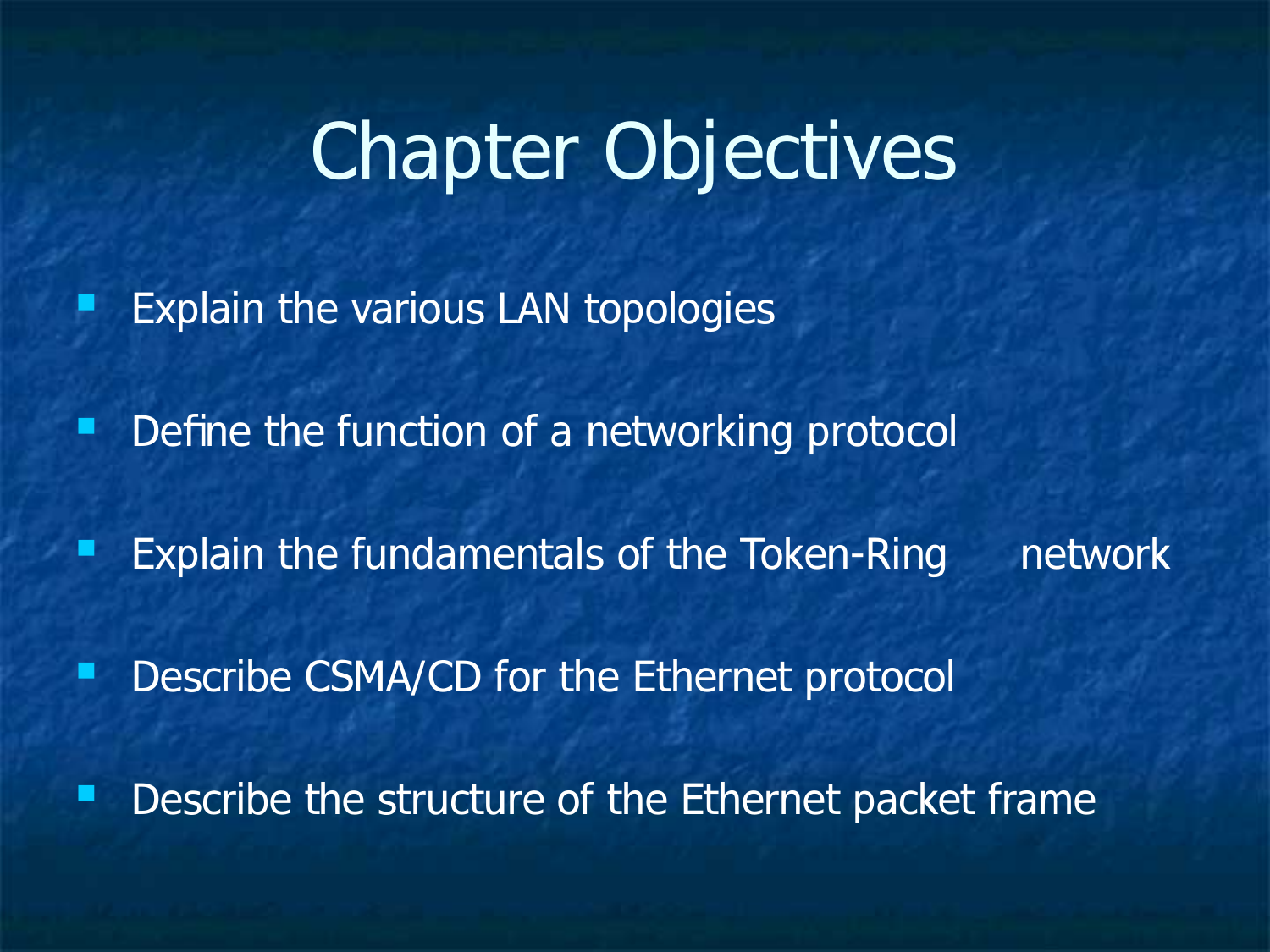

Chapter Objectives
Explain the various LAN topologies

Define the function of a networking protocol

Explain the fundamentals of the Token-Ring 	network

Describe CSMA/CD for the Ethernet protocol

Describe the structure of the Ethernet packet frame